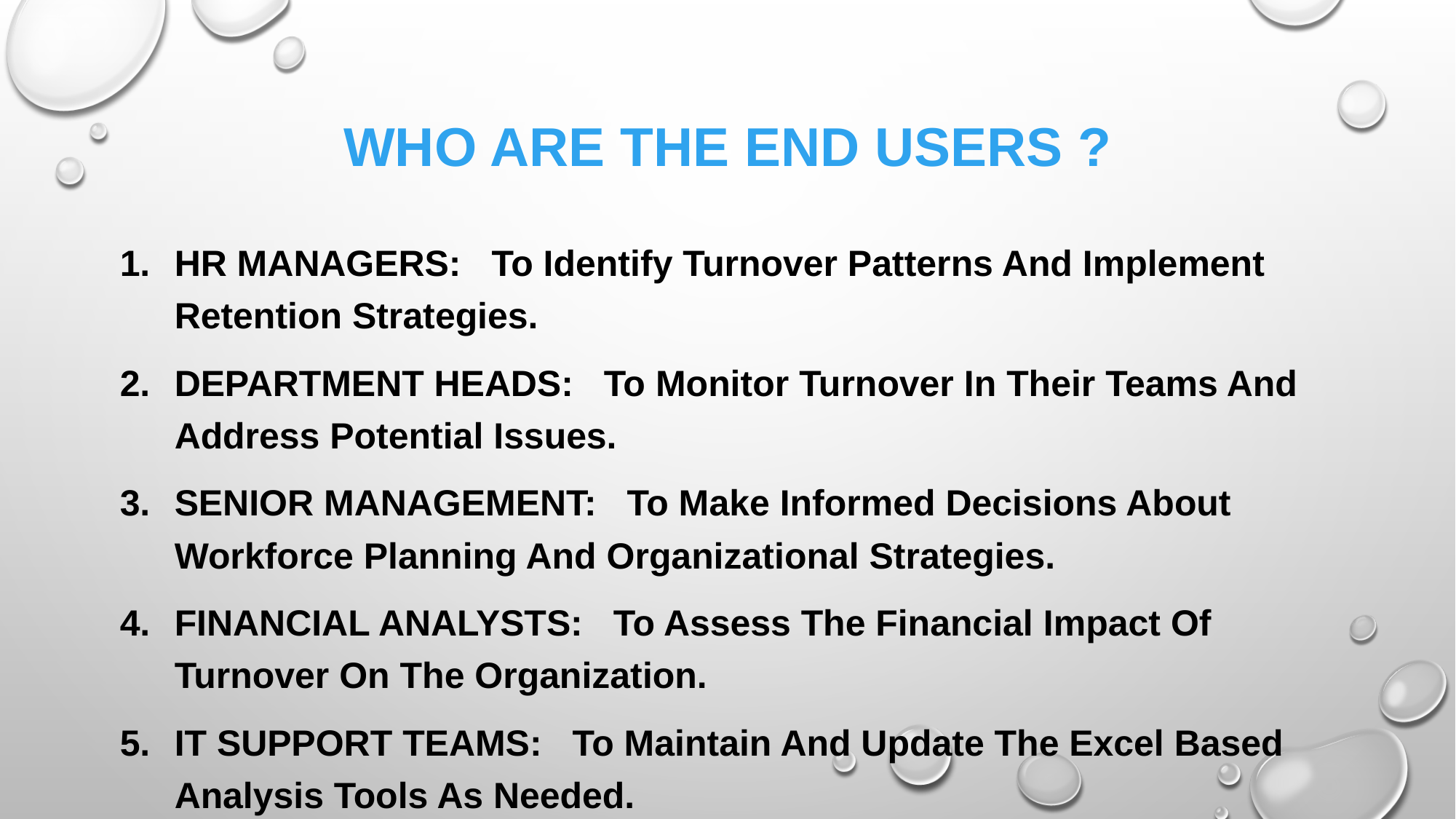

# Who are the end users ?
HR MANAGERS:   To Identify Turnover Patterns And Implement Retention Strategies.
DEPARTMENT HEADS:   To Monitor Turnover In Their Teams And Address Potential Issues.
SENIOR MANAGEMENT:   To Make Informed Decisions About Workforce Planning And Organizational Strategies.
FINANCIAL ANALYSTS:   To Assess The Financial Impact Of Turnover On The Organization.
IT SUPPORT TEAMS:   To Maintain And Update The Excel Based Analysis Tools As Needed.